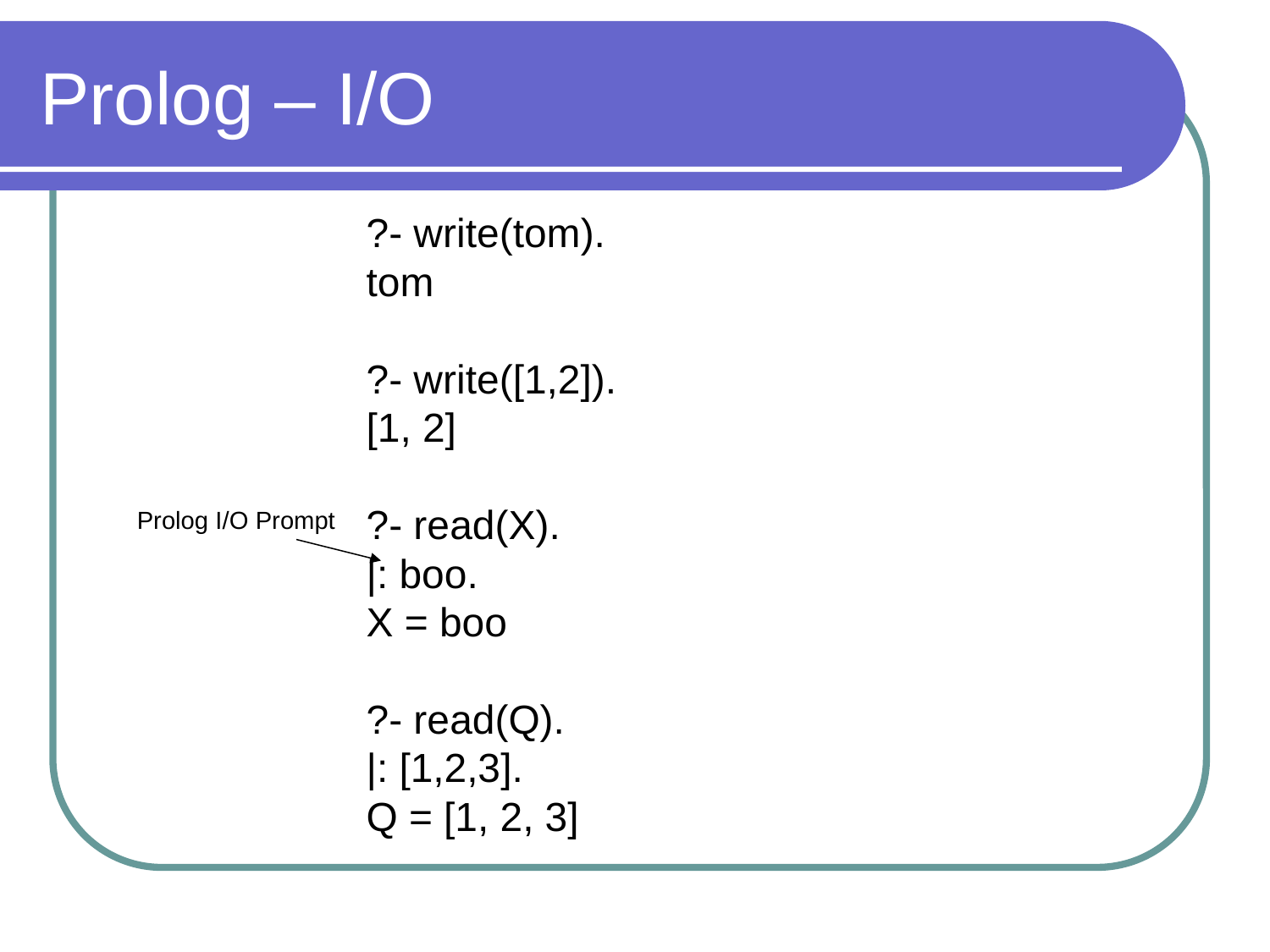

# Prolog – I/O
?- write(tom).
tom

?- write([1,2]).
[1, 2]

?- read(X).
|: boo.
X = boo

?- read(Q).
|: [1,2,3].
Q = [1, 2, 3]

Prolog I/O Prompt